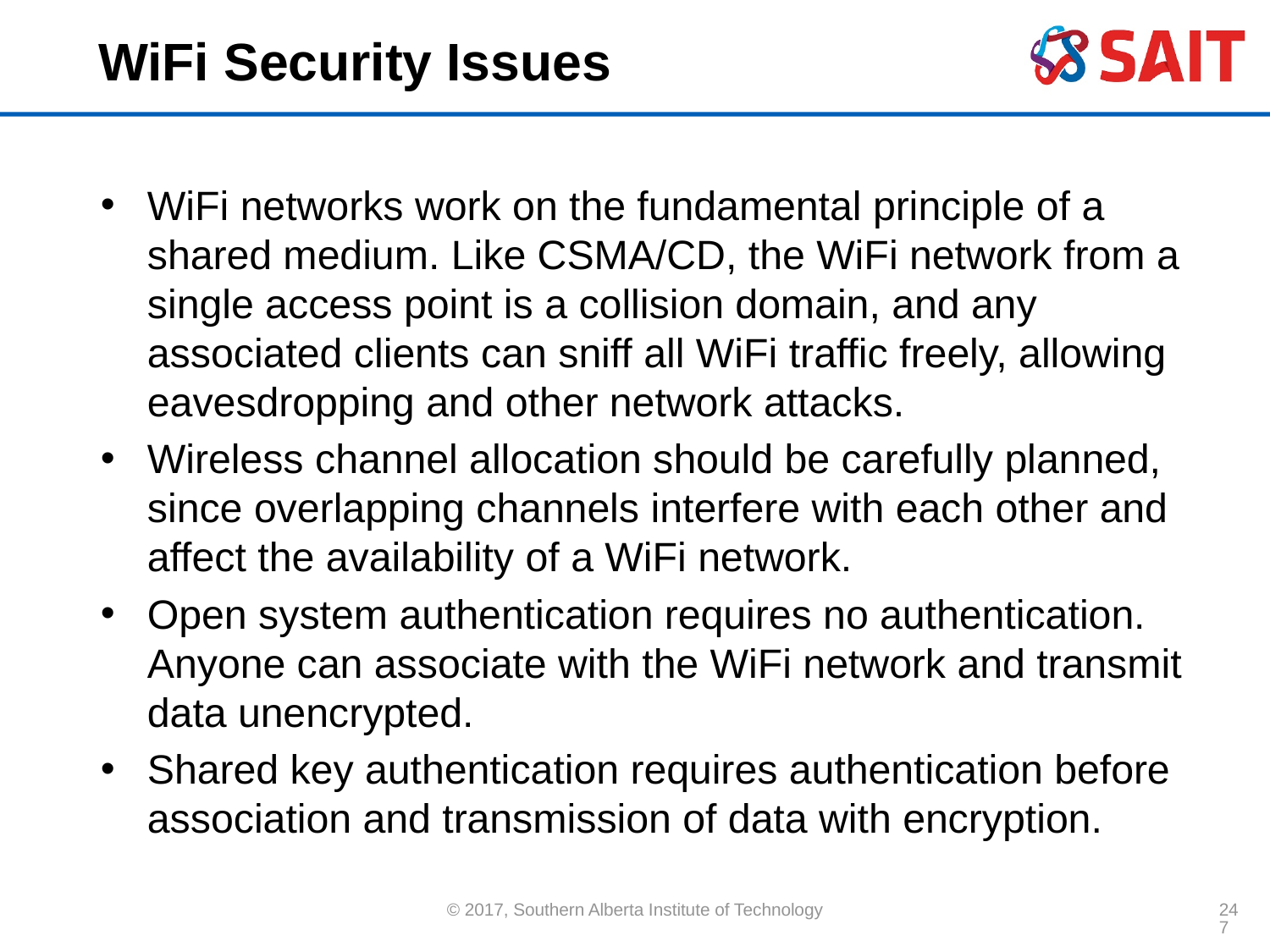

# WiFi Security Issues
WiFi networks work on the fundamental principle of a shared medium. Like CSMA/CD, the WiFi network from a single access point is a collision domain, and any associated clients can sniff all WiFi traffic freely, allowing eavesdropping and other network attacks.
Wireless channel allocation should be carefully planned, since overlapping channels interfere with each other and affect the availability of a WiFi network.
Open system authentication requires no authentication. Anyone can associate with the WiFi network and transmit data unencrypted.
Shared key authentication requires authentication before association and transmission of data with encryption.